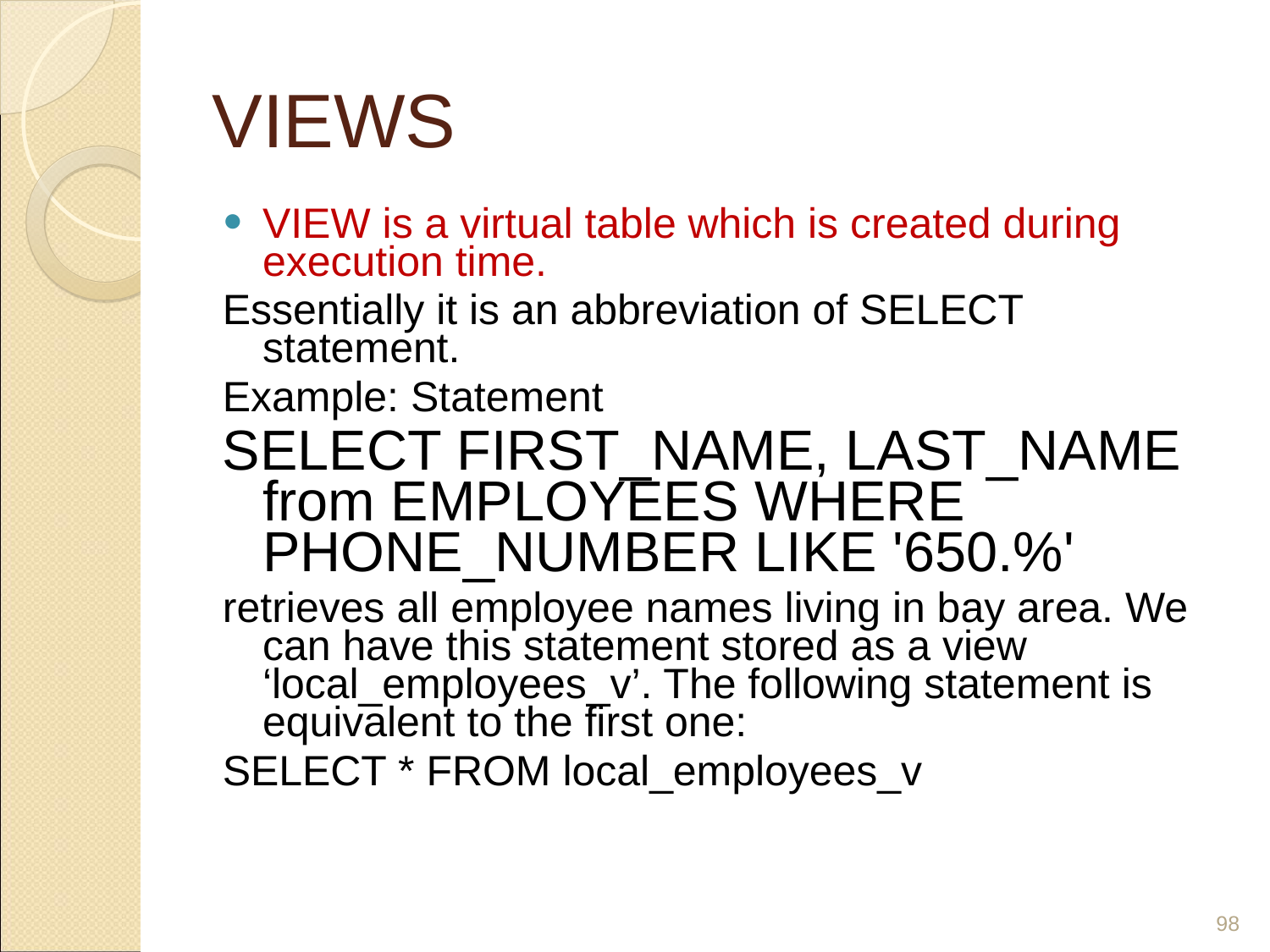

# VIEWS
VIEW is a virtual table which is created during execution time.
Essentially it is an abbreviation of SELECT statement.
Example: Statement
SELECT FIRST_NAME, LAST_NAME from EMPLOYEES WHERE PHONE_NUMBER LIKE '650.%'
retrieves all employee names living in bay area. We can have this statement stored as a view ‘local_employees_v’. The following statement is equivalent to the first one:
SELECT * FROM local_employees_v
98